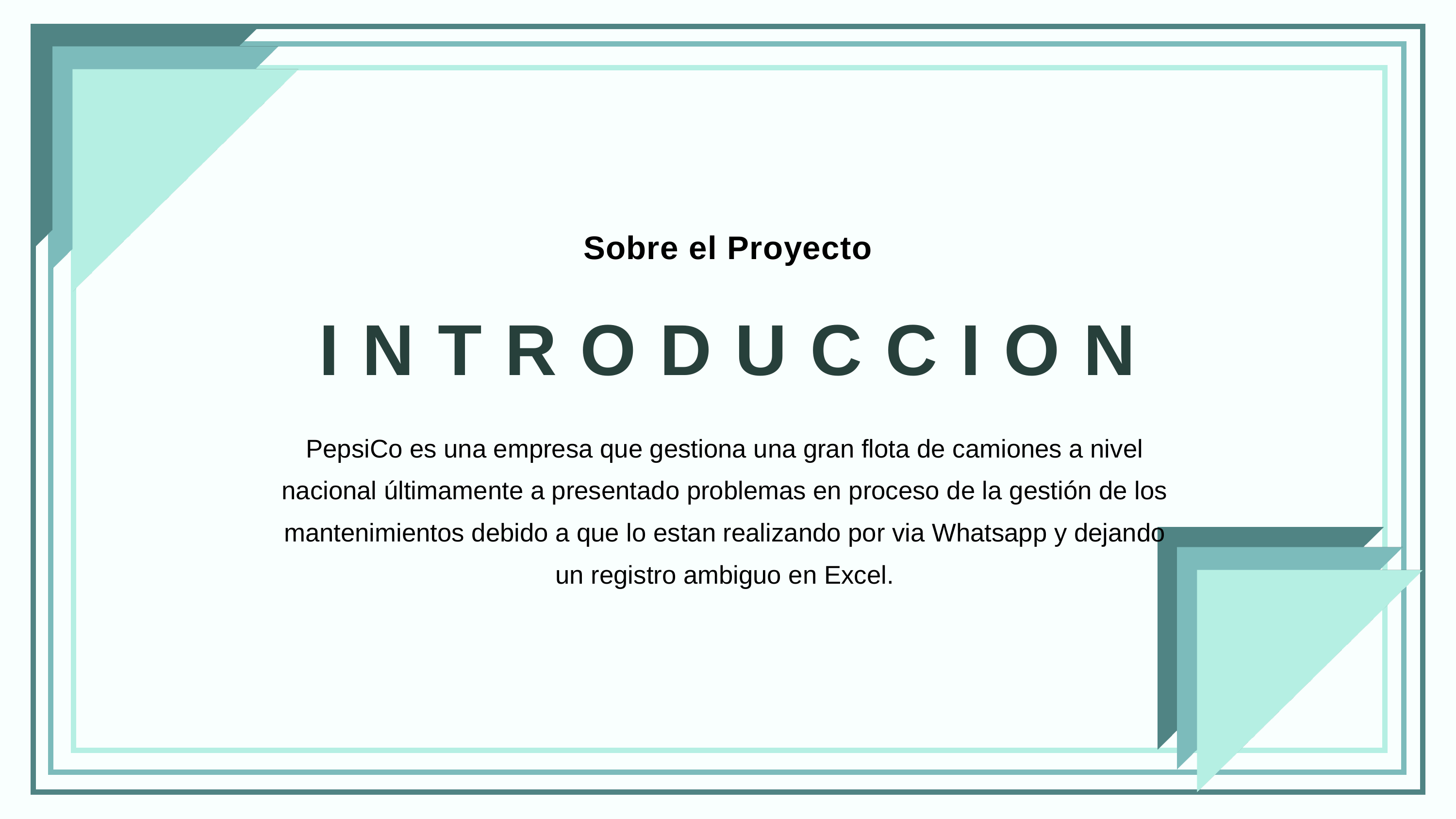

Sobre el Proyecto
INTRODUCCION
PepsiCo es una empresa que gestiona una gran flota de camiones a nivel nacional últimamente a presentado problemas en proceso de la gestión de los mantenimientos debido a que lo estan realizando por via Whatsapp y dejando un registro ambiguo en Excel.